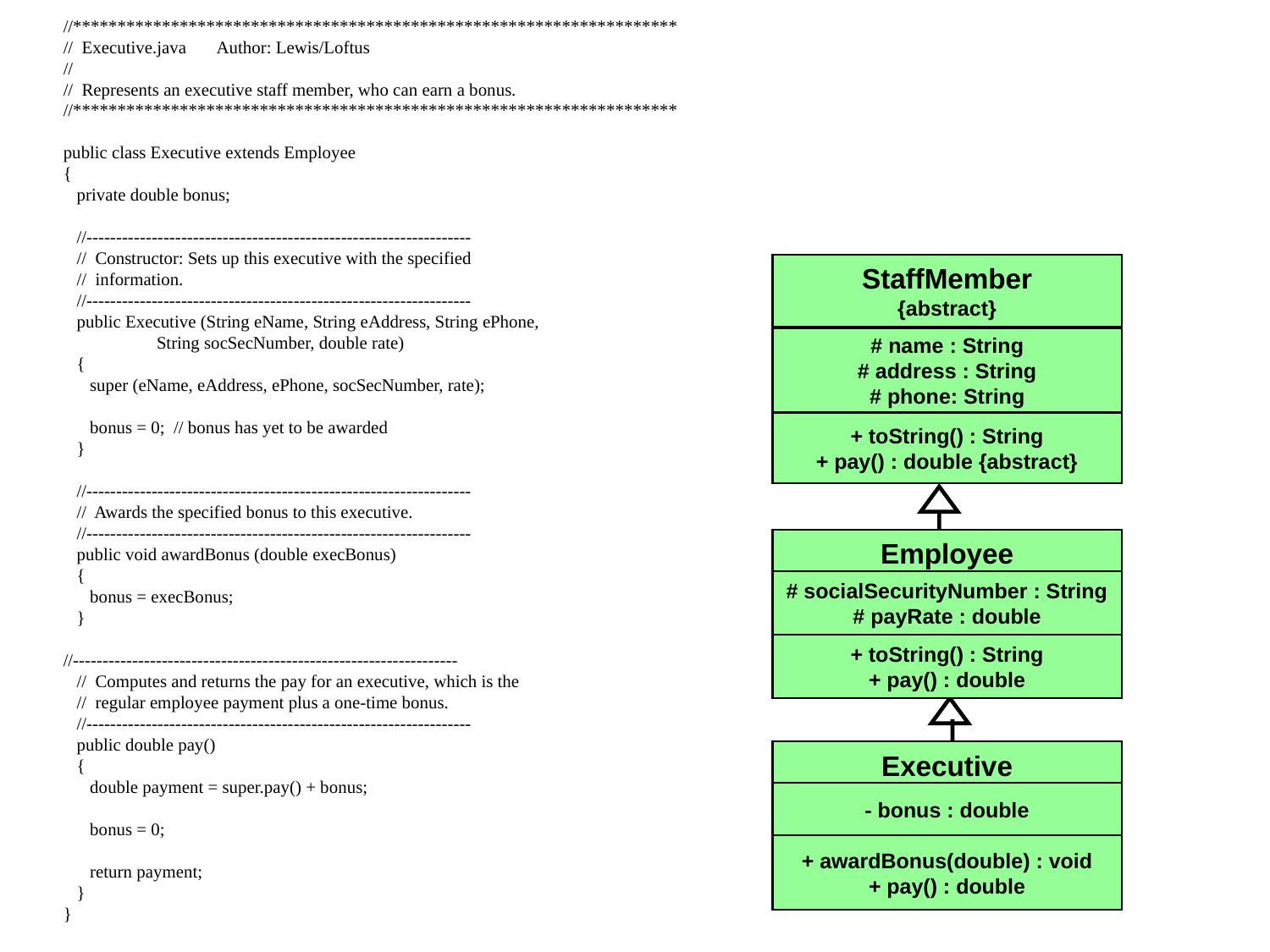

//********************************************************************
//  Executive.java       Author: Lewis/Loftus
//
//  Represents an executive staff member, who can earn a bonus.
//********************************************************************

public class Executive extends Employee
{
   private double bonus;

   //-----------------------------------------------------------------
   //  Constructor: Sets up this executive with the specified
   //  information.
   //-----------------------------------------------------------------
   public Executive (String eName, String eAddress, String ePhone,
                     String socSecNumber, double rate)
   {
      super (eName, eAddress, ePhone, socSecNumber, rate);

      bonus = 0;  // bonus has yet to be awarded
   }

   //-----------------------------------------------------------------
   //  Awards the specified bonus to this executive.
   //-----------------------------------------------------------------
   public void awardBonus (double execBonus)
   {
      bonus = execBonus;
   }

//-----------------------------------------------------------------
   //  Computes and returns the pay for an executive, which is the
   //  regular employee payment plus a one-time bonus.
   //-----------------------------------------------------------------
   public double pay()
   {
      double payment = super.pay() + bonus;

      bonus = 0;

      return payment;
   }
}

StaffMember
{abstract}
# name : String
# address : String
# phone: String
+ toString() : String
+ pay() : double {abstract}

Employee
# socialSecurityNumber : String
# payRate : double
+ toString() : String
+ pay() : double

Executive
- bonus : double
+ awardBonus(double) : void
+ pay() : double